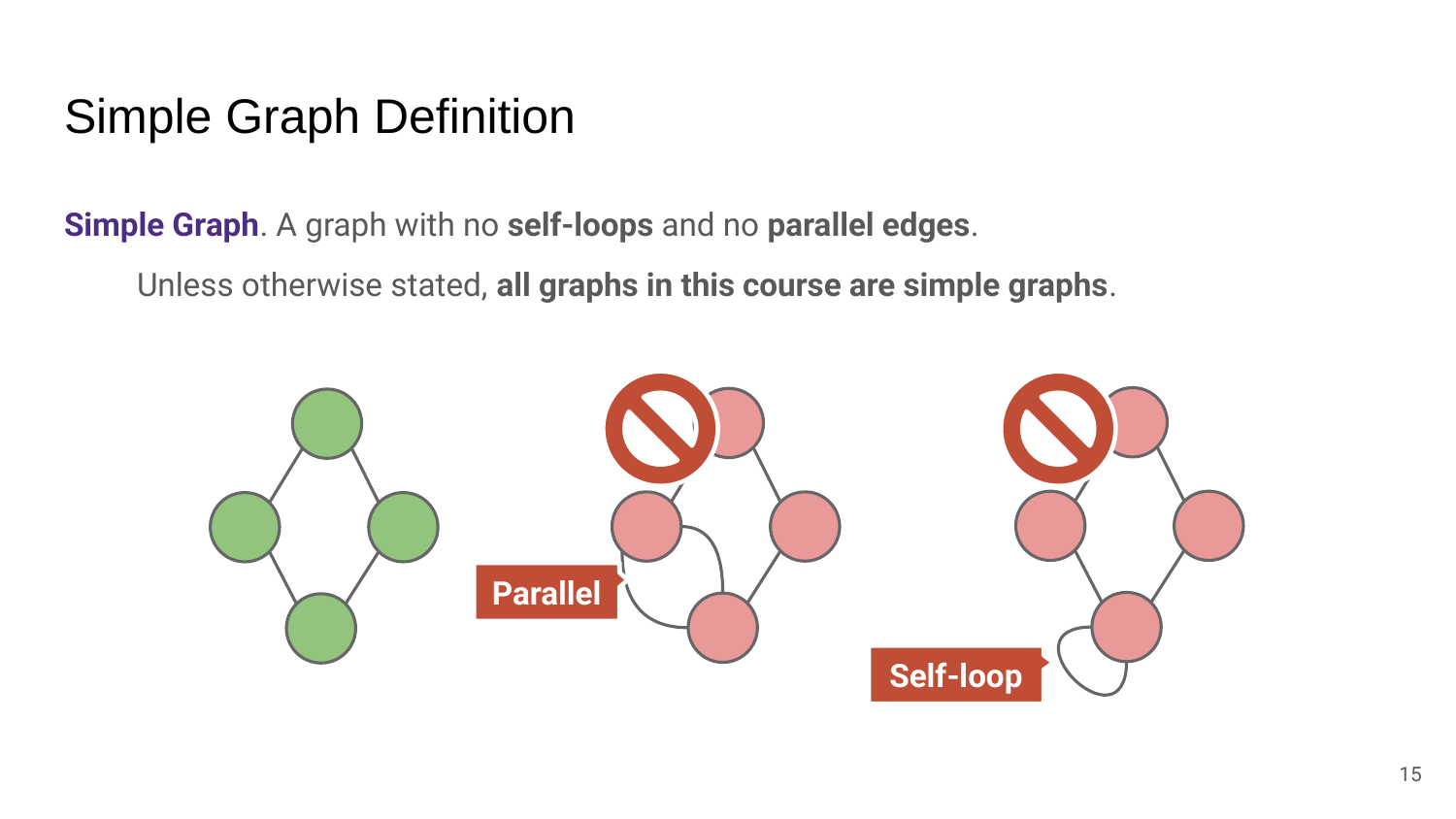

# Simple Graph Definition
Simple Graph. A graph with no self-loops and no parallel edges.
Unless otherwise stated, all graphs in this course are simple graphs.

Parallel
Self-loop
15